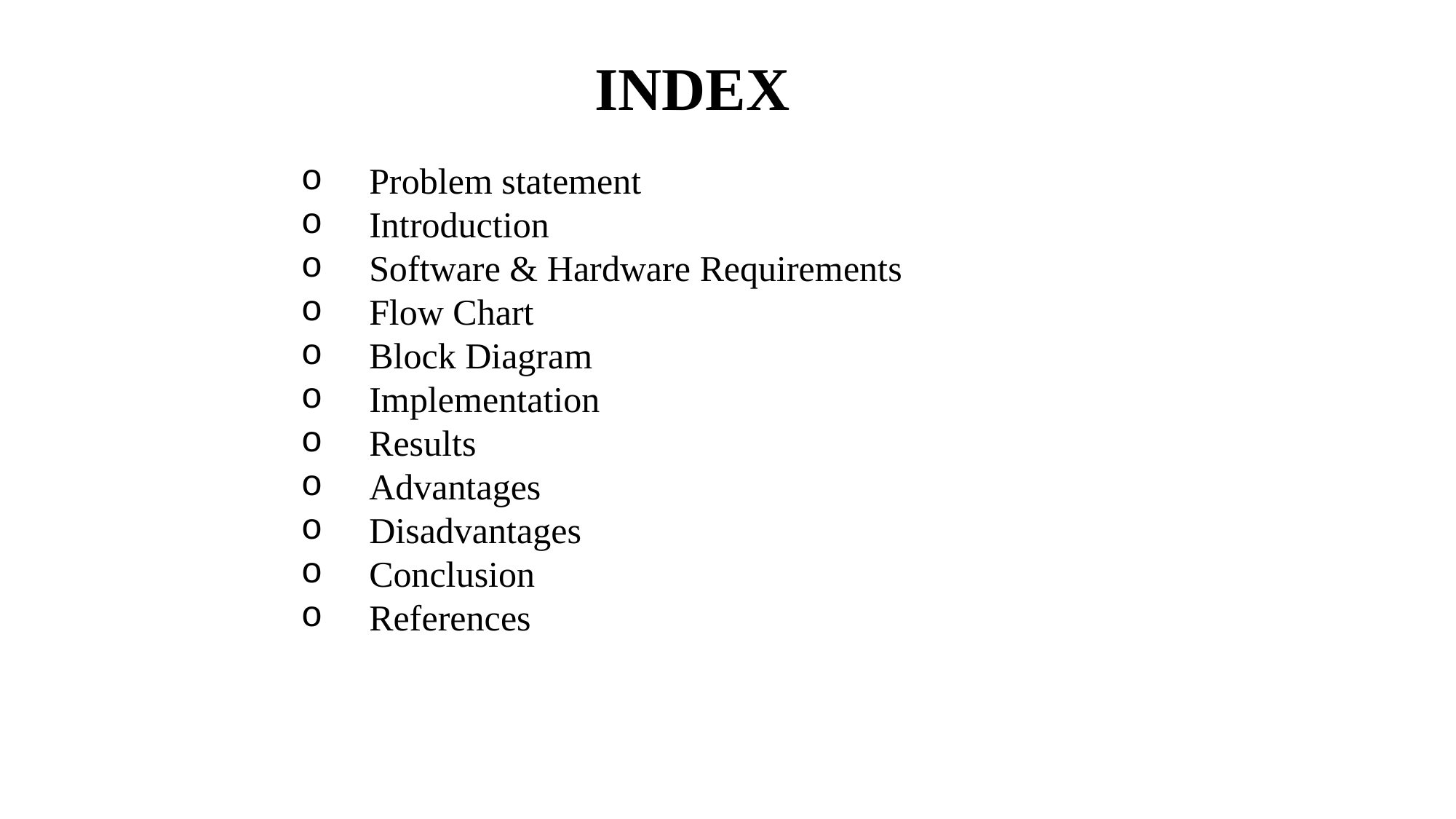

INDEX

Problem statement
Introduction
Software & Hardware Requirements
Flow Chart
Block Diagram
Implementation
Results
Advantages
Disadvantages
Conclusion
References